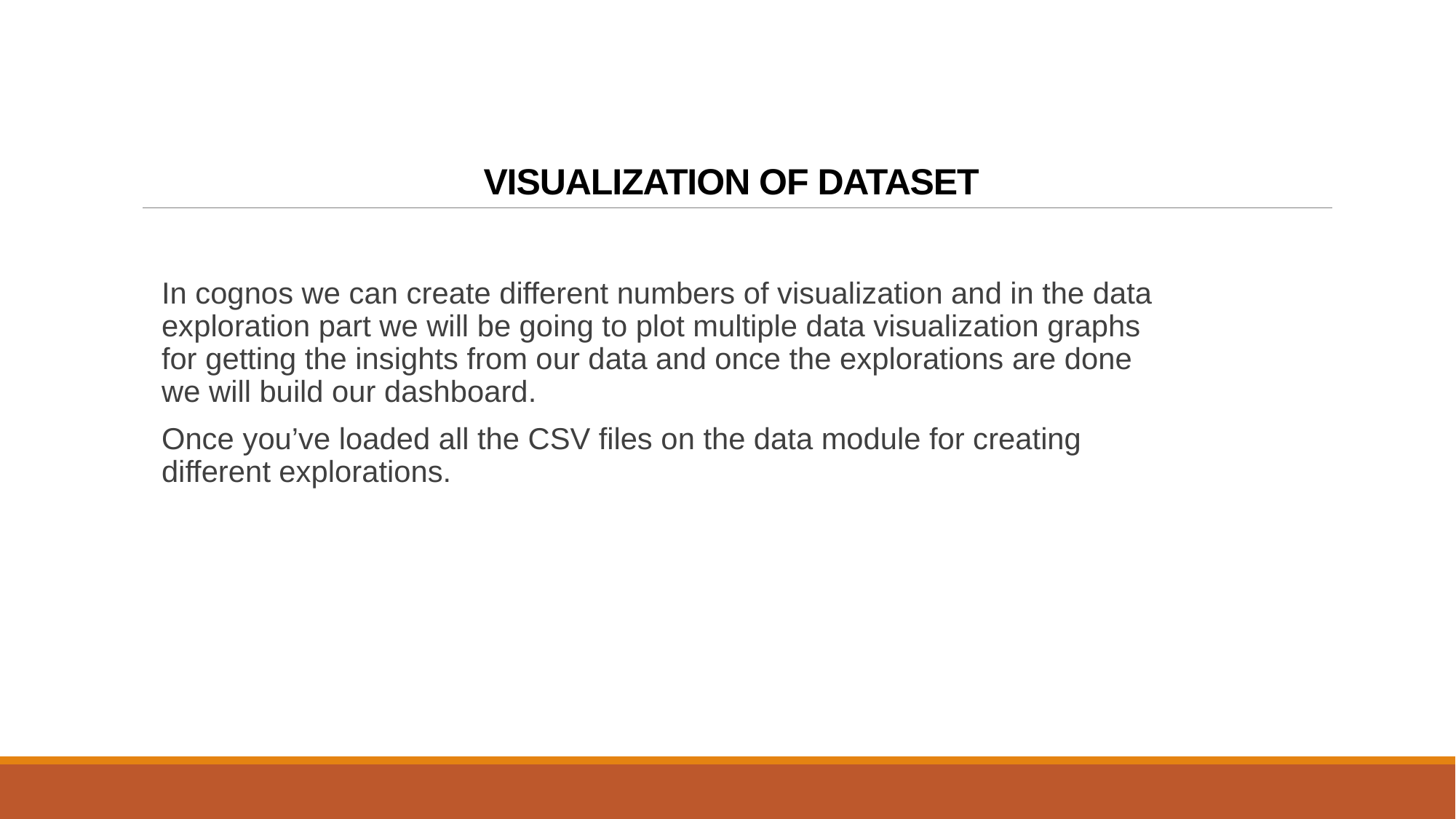

# VISUALIZATION OF DATASET
In cognos we can create different numbers of visualization and in the data exploration part we will be going to plot multiple data visualization graphs for getting the insights from our data and once the explorations are done we will build our dashboard.
Once you’ve loaded all the CSV files on the data module for creating different explorations.